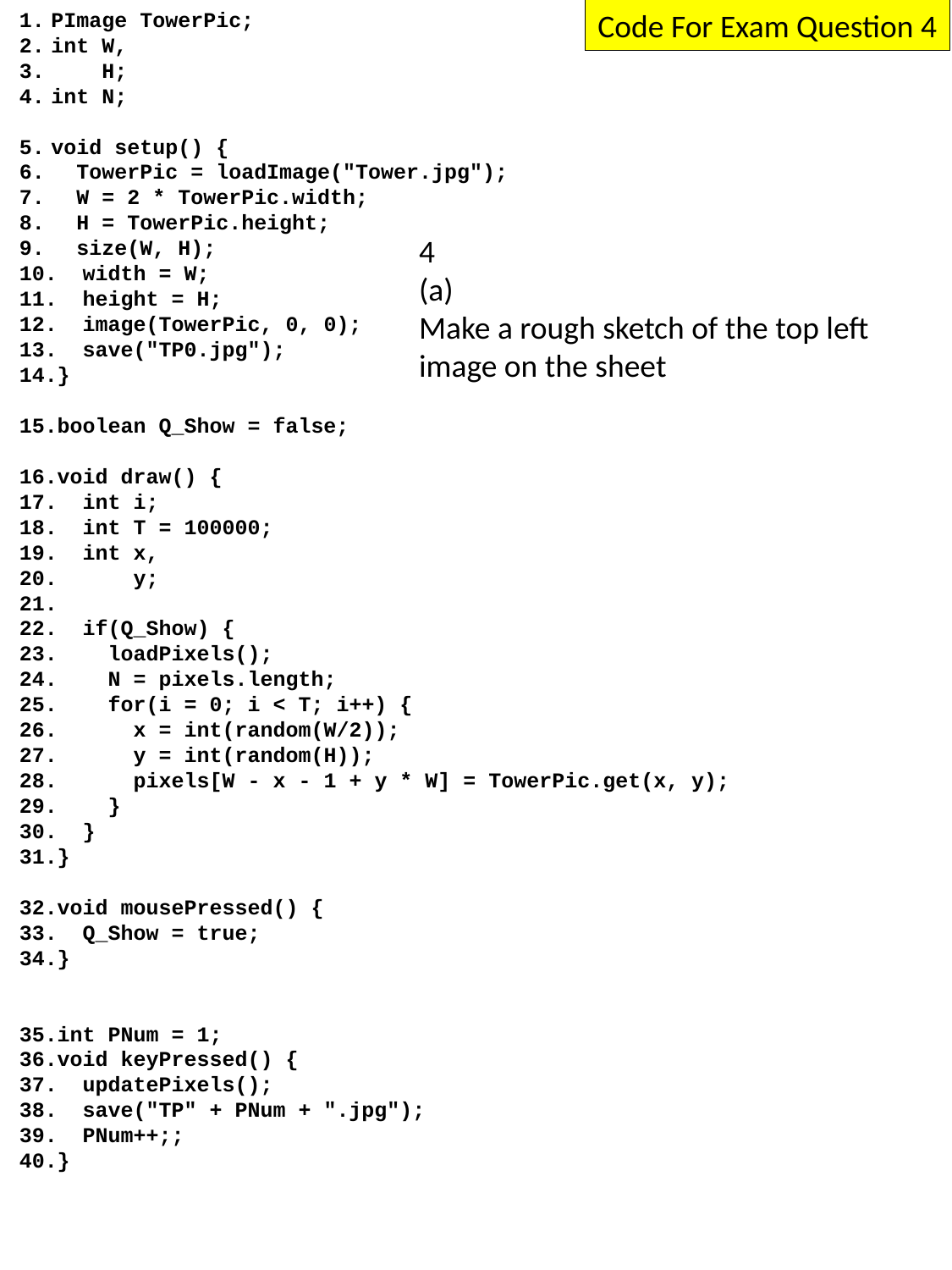

PImage TowerPic;
int W,
    H;
int N;

void setup() {
  TowerPic = loadImage("Tower.jpg");
  W = 2 * TowerPic.width;
  H = TowerPic.height;
  size(W, H);
  width = W;
  height = H;
  image(TowerPic, 0, 0);
  save("TP0.jpg");
}

boolean Q_Show = false;

void draw() {
  int i;
  int T = 100000;
  int x,
      y;

  if(Q_Show) {
    loadPixels();
    N = pixels.length;
    for(i = 0; i < T; i++) {
      x = int(random(W/2));
      y = int(random(H));
      pixels[W - x - 1 + y * W] = TowerPic.get(x, y);
    }
  }
}

void mousePressed() {
  Q_Show = true;
}

int PNum = 1;
void keyPressed() {
  updatePixels();
  save("TP" + PNum + ".jpg");
  PNum++;;
}
Code For Exam Question 4
4
(a)
Make a rough sketch of the top left image on the sheet